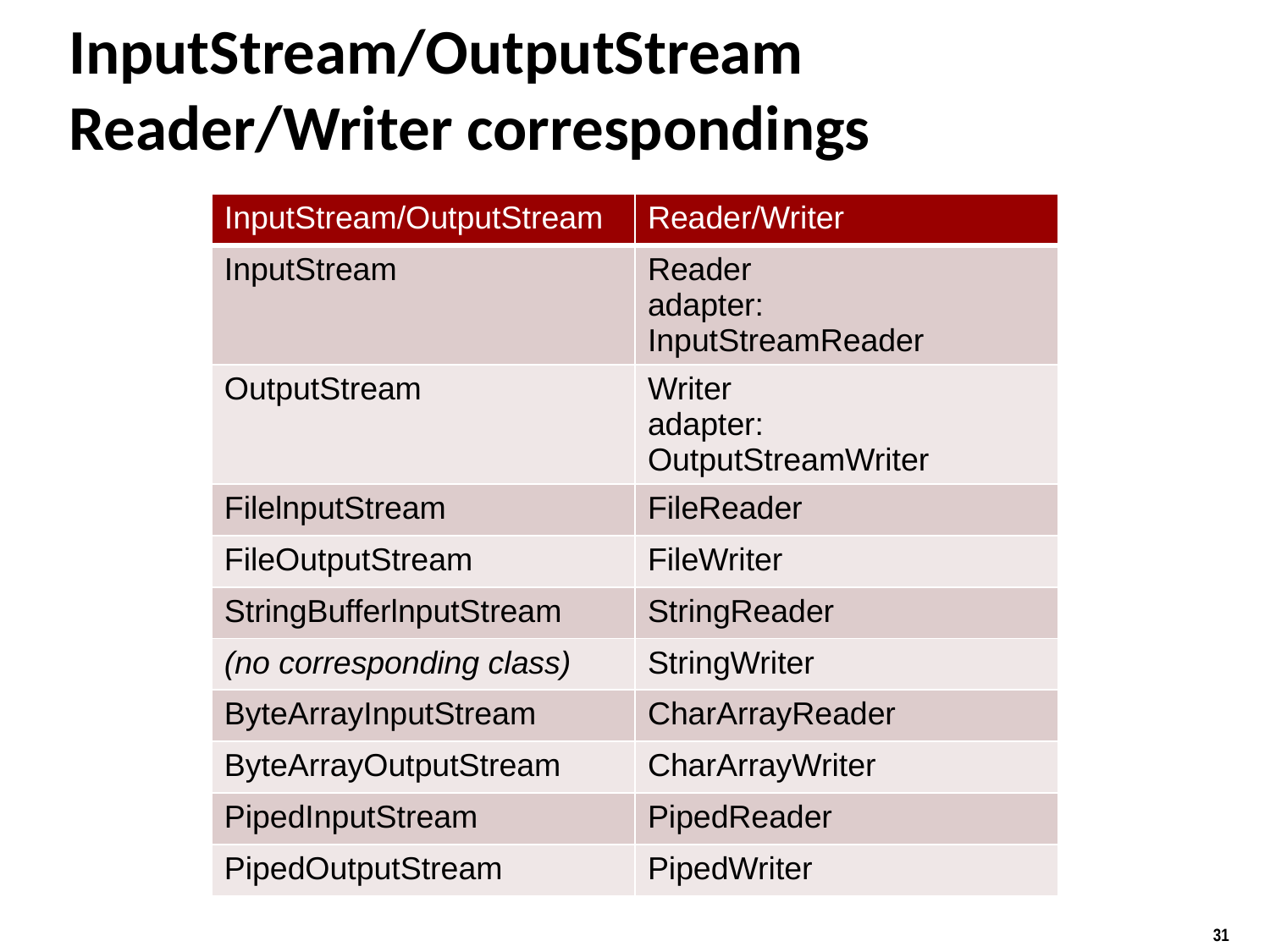

# InputStream/OutputStream Reader/Writer correspondings
| InputStream/OutputStream | Reader/Writer |
| --- | --- |
| InputStream | Reader adapter: InputStreamReader |
| OutputStream | Writer adapter: OutputStreamWriter |
| FilelnputStream | FileReader |
| FileOutputStream | FileWriter |
| StringBufferlnputStream | StringReader |
| (no corresponding class) | StringWriter |
| ByteArrayInputStream | CharArrayReader |
| ByteArrayOutputStream | CharArrayWriter |
| PipedInputStream | PipedReader |
| PipedOutputStream | PipedWriter |